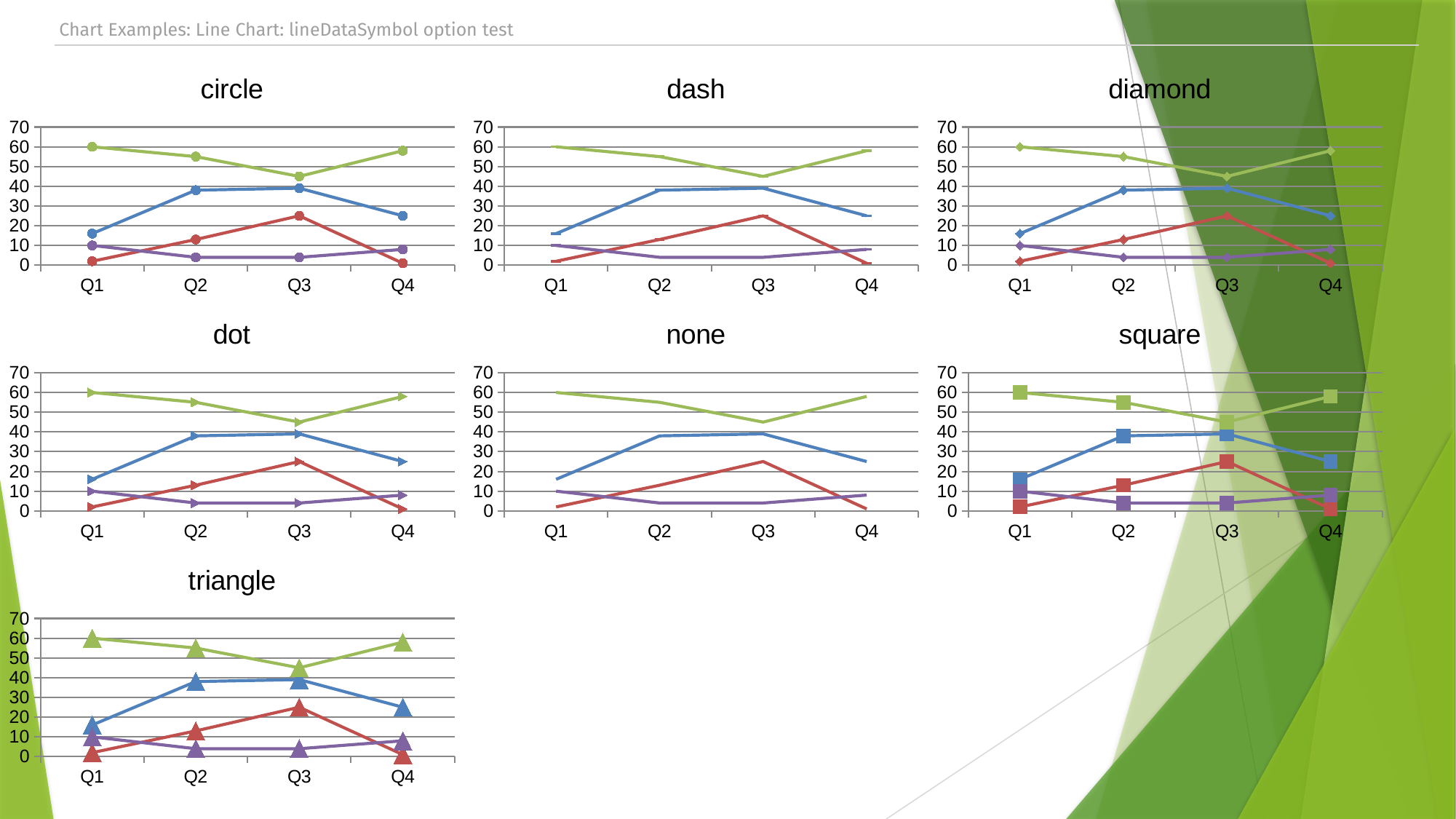

| Chart Examples: Line Chart: lineDataSymbol option test |
| --- |

### Chart: circle

| Category | Red | Amb | Grn | Unk |
|---|---|---|---|---|
| Q1 | 2.0 | 16.0 | 60.0 | 10.0 |
| Q2 | 13.0 | 38.0 | 55.0 | 4.0 |
| Q3 | 25.0 | 39.0 | 45.0 | 4.0 |
| Q4 | 1.0 | 25.0 | 58.0 | 8.0 |

### Chart: dash

| Category | Red | Amb | Grn | Unk |
|---|---|---|---|---|
| Q1 | 2.0 | 16.0 | 60.0 | 10.0 |
| Q2 | 13.0 | 38.0 | 55.0 | 4.0 |
| Q3 | 25.0 | 39.0 | 45.0 | 4.0 |
| Q4 | 1.0 | 25.0 | 58.0 | 8.0 |

### Chart: diamond

| Category | Red | Amb | Grn | Unk |
|---|---|---|---|---|
| Q1 | 2.0 | 16.0 | 60.0 | 10.0 |
| Q2 | 13.0 | 38.0 | 55.0 | 4.0 |
| Q3 | 25.0 | 39.0 | 45.0 | 4.0 |
| Q4 | 1.0 | 25.0 | 58.0 | 8.0 |

### Chart: dot

| Category | Red | Amb | Grn | Unk |
|---|---|---|---|---|
| Q1 | 2.0 | 16.0 | 60.0 | 10.0 |
| Q2 | 13.0 | 38.0 | 55.0 | 4.0 |
| Q3 | 25.0 | 39.0 | 45.0 | 4.0 |
| Q4 | 1.0 | 25.0 | 58.0 | 8.0 |

### Chart: none

| Category | Red | Amb | Grn | Unk |
|---|---|---|---|---|
| Q1 | 2.0 | 16.0 | 60.0 | 10.0 |
| Q2 | 13.0 | 38.0 | 55.0 | 4.0 |
| Q3 | 25.0 | 39.0 | 45.0 | 4.0 |
| Q4 | 1.0 | 25.0 | 58.0 | 8.0 |

### Chart: square

| Category | Red | Amb | Grn | Unk |
|---|---|---|---|---|
| Q1 | 2.0 | 16.0 | 60.0 | 10.0 |
| Q2 | 13.0 | 38.0 | 55.0 | 4.0 |
| Q3 | 25.0 | 39.0 | 45.0 | 4.0 |
| Q4 | 1.0 | 25.0 | 58.0 | 8.0 |

### Chart: triangle

| Category | Red | Amb | Grn | Unk |
|---|---|---|---|---|
| Q1 | 2.0 | 16.0 | 60.0 | 10.0 |
| Q2 | 13.0 | 38.0 | 55.0 | 4.0 |
| Q3 | 25.0 | 39.0 | 45.0 | 4.0 |
| Q4 | 1.0 | 25.0 | 58.0 | 8.0 |